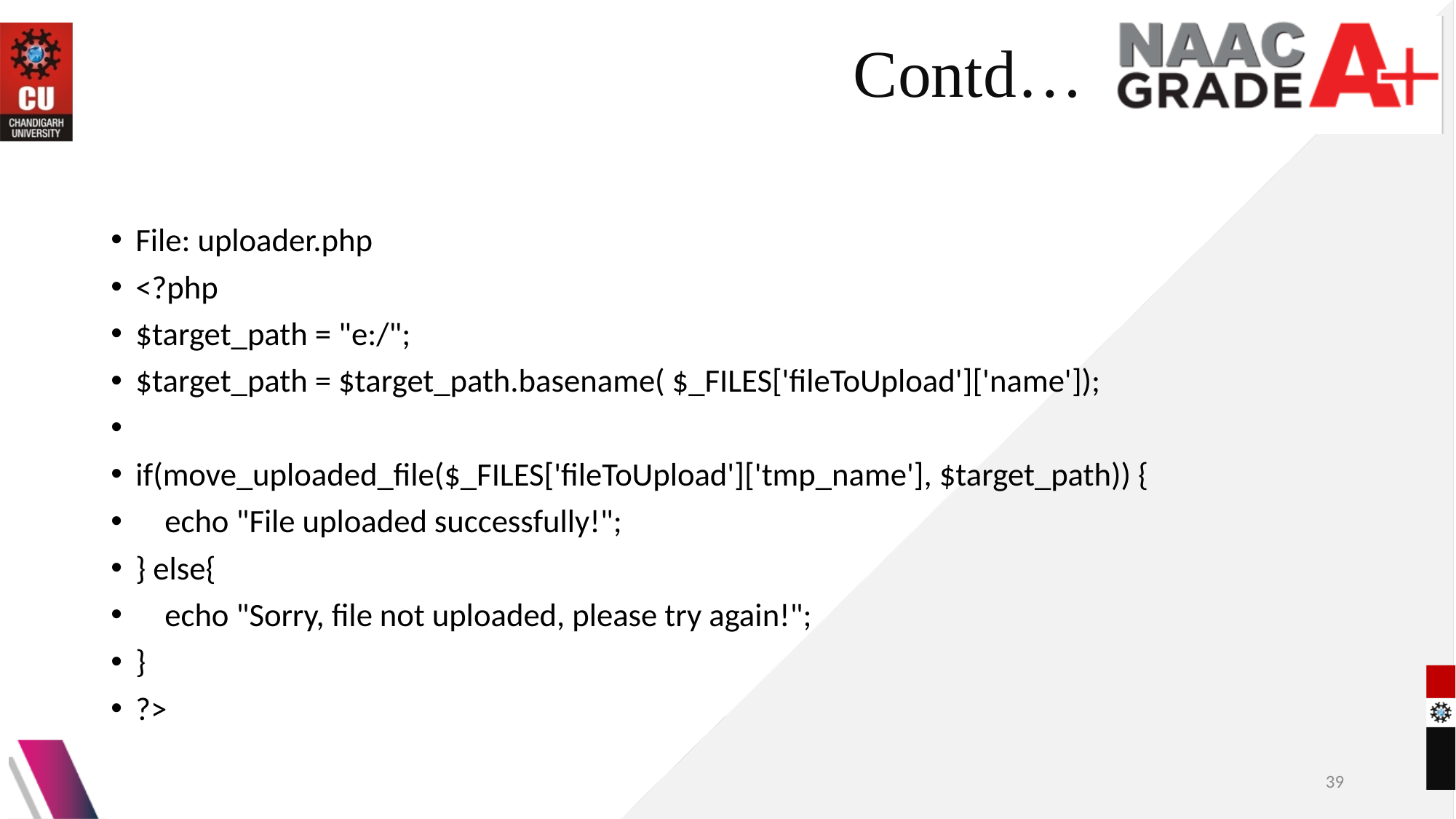

# Contd…
File: uploader.php
<?php
$target_path = "e:/";
$target_path = $target_path.basename( $_FILES['fileToUpload']['name']);

if(move_uploaded_file($_FILES['fileToUpload']['tmp_name'], $target_path)) {
    echo "File uploaded successfully!";
} else{
    echo "Sorry, file not uploaded, please try again!";
}
?>

39